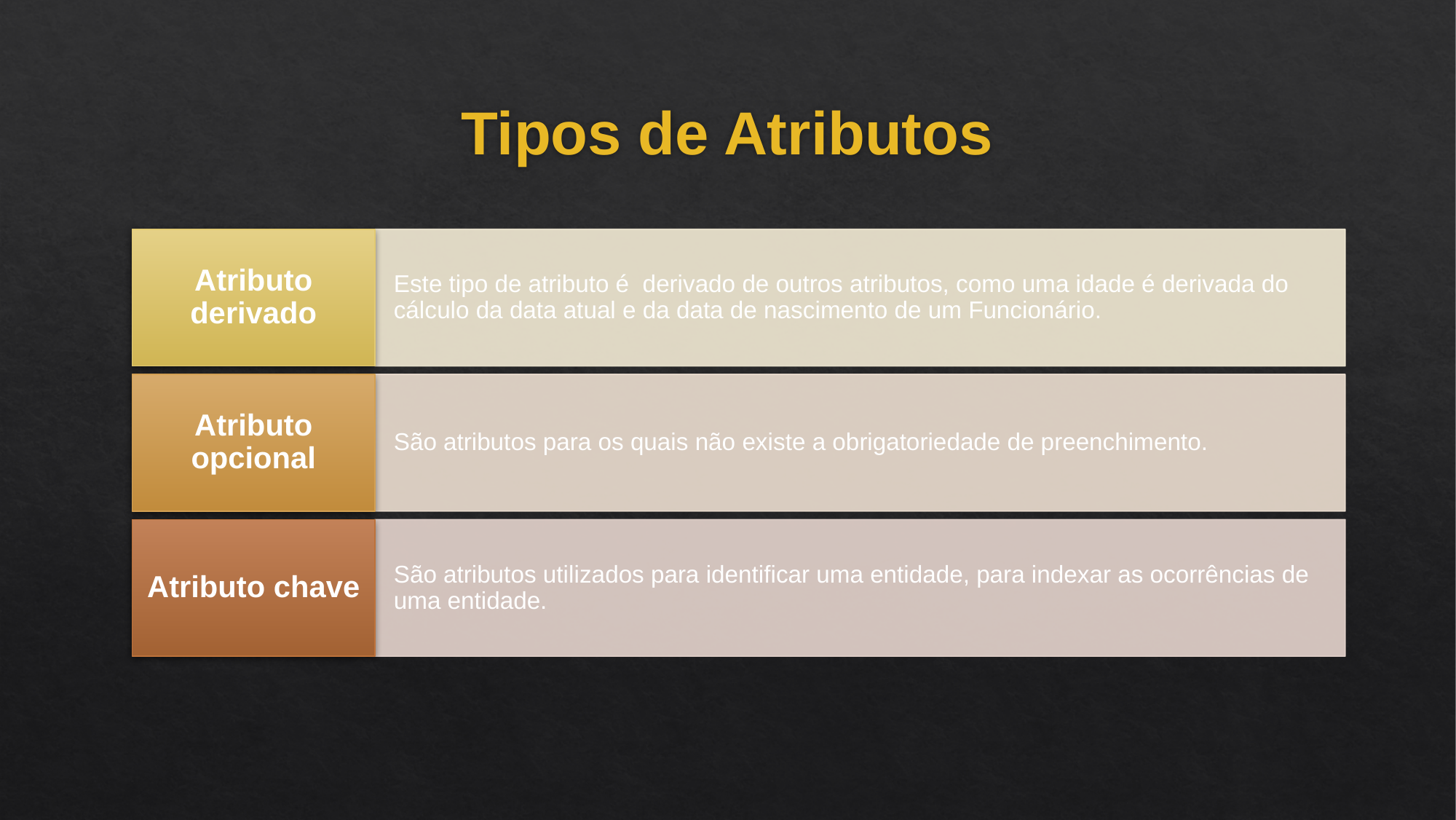

# Tipos de Atributos
Este tipo de atributo é  derivado de outros atributos, como uma idade é derivada do cálculo da data atual e da data de nascimento de um Funcionário.
Atributo derivado
São atributos para os quais não existe a obrigatoriedade de preenchimento.
Atributo opcional
São atributos utilizados para identificar uma entidade, para indexar as ocorrências de uma entidade.
Atributo chave